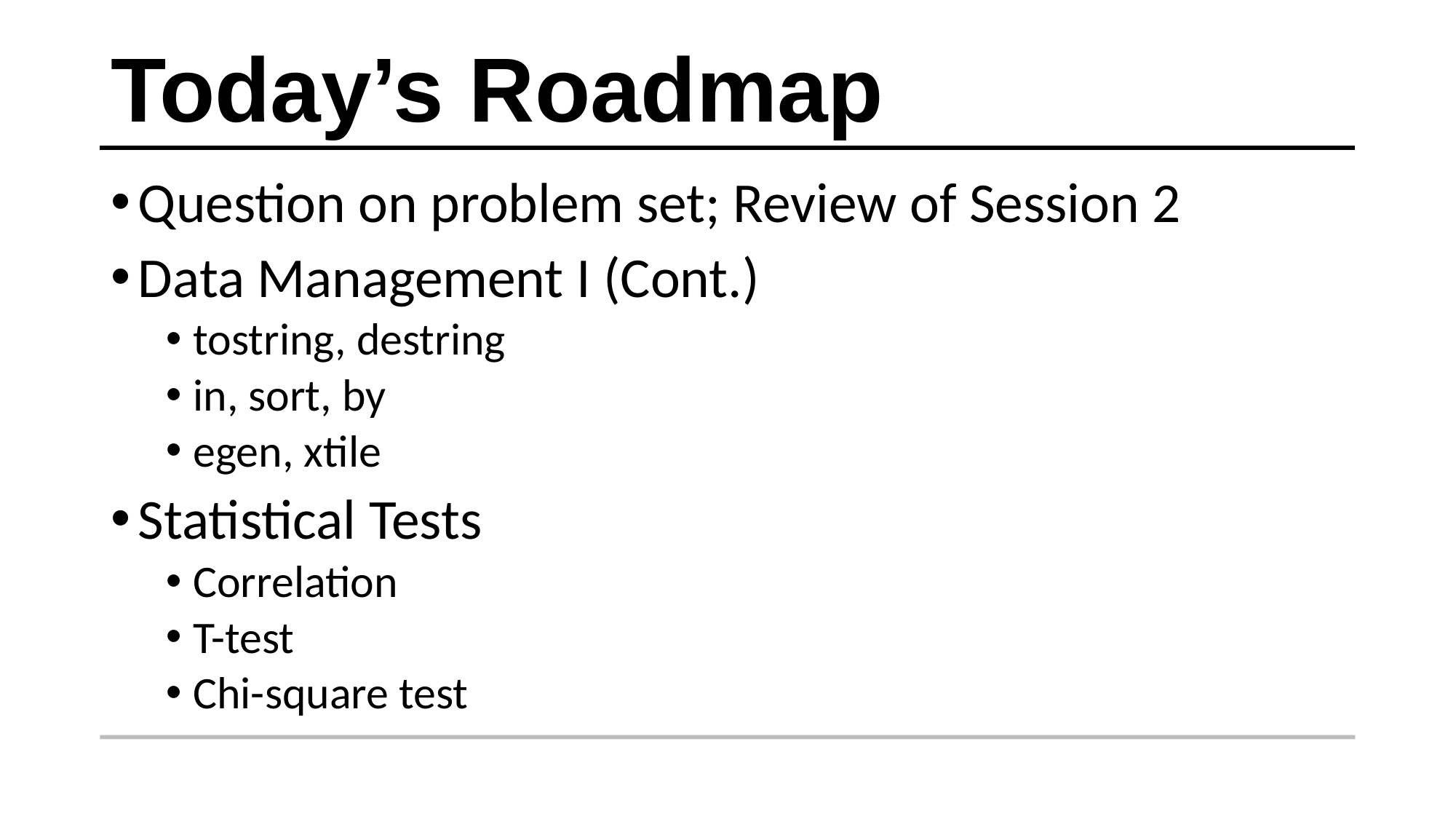

# Today’s Roadmap
Question on problem set; Review of Session 2
Data Management I (Cont.)
tostring, destring
in, sort, by
egen, xtile
Statistical Tests
Correlation
T-test
Chi-square test